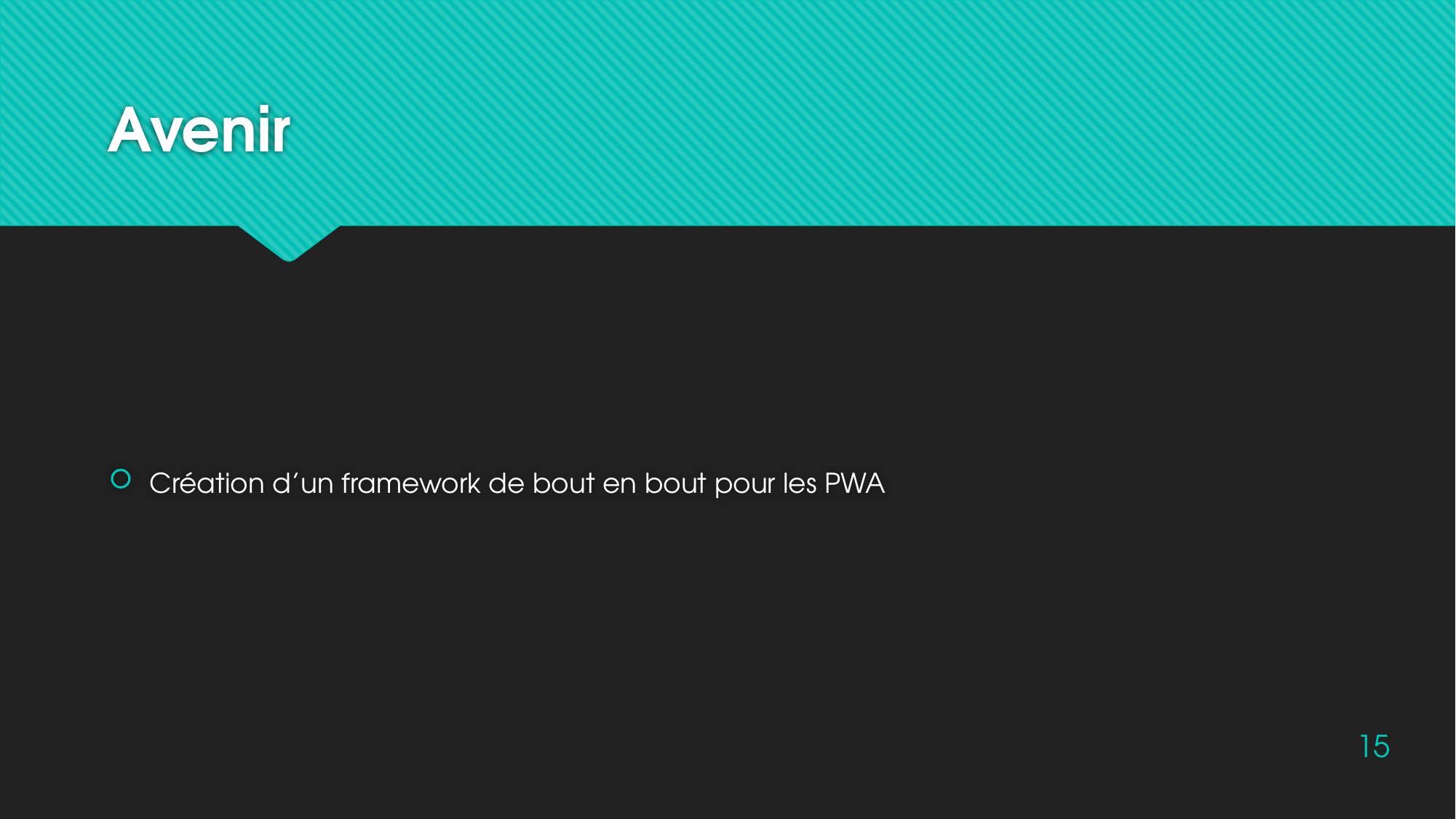

# Avenir
Création d’un framework de bout en bout pour les PWA
15